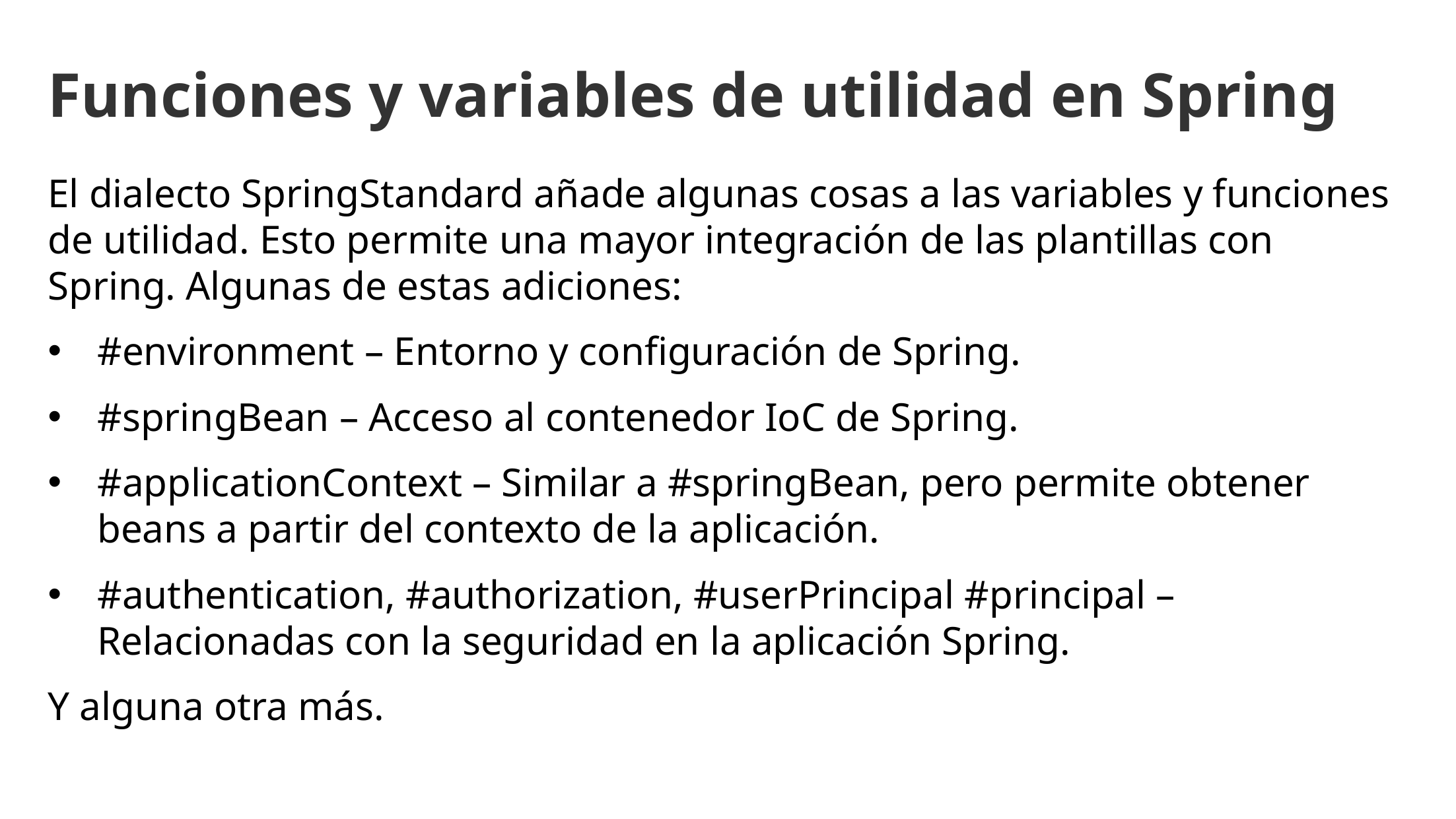

Funciones y variables de utilidad en Spring
El dialecto SpringStandard añade algunas cosas a las variables y funciones de utilidad. Esto permite una mayor integración de las plantillas con Spring. Algunas de estas adiciones:
#environment – Entorno y configuración de Spring.
#springBean – Acceso al contenedor IoC de Spring.
#applicationContext – Similar a #springBean, pero permite obtener beans a partir del contexto de la aplicación.
#authentication, #authorization, #userPrincipal #principal – Relacionadas con la seguridad en la aplicación Spring.
Y alguna otra más.